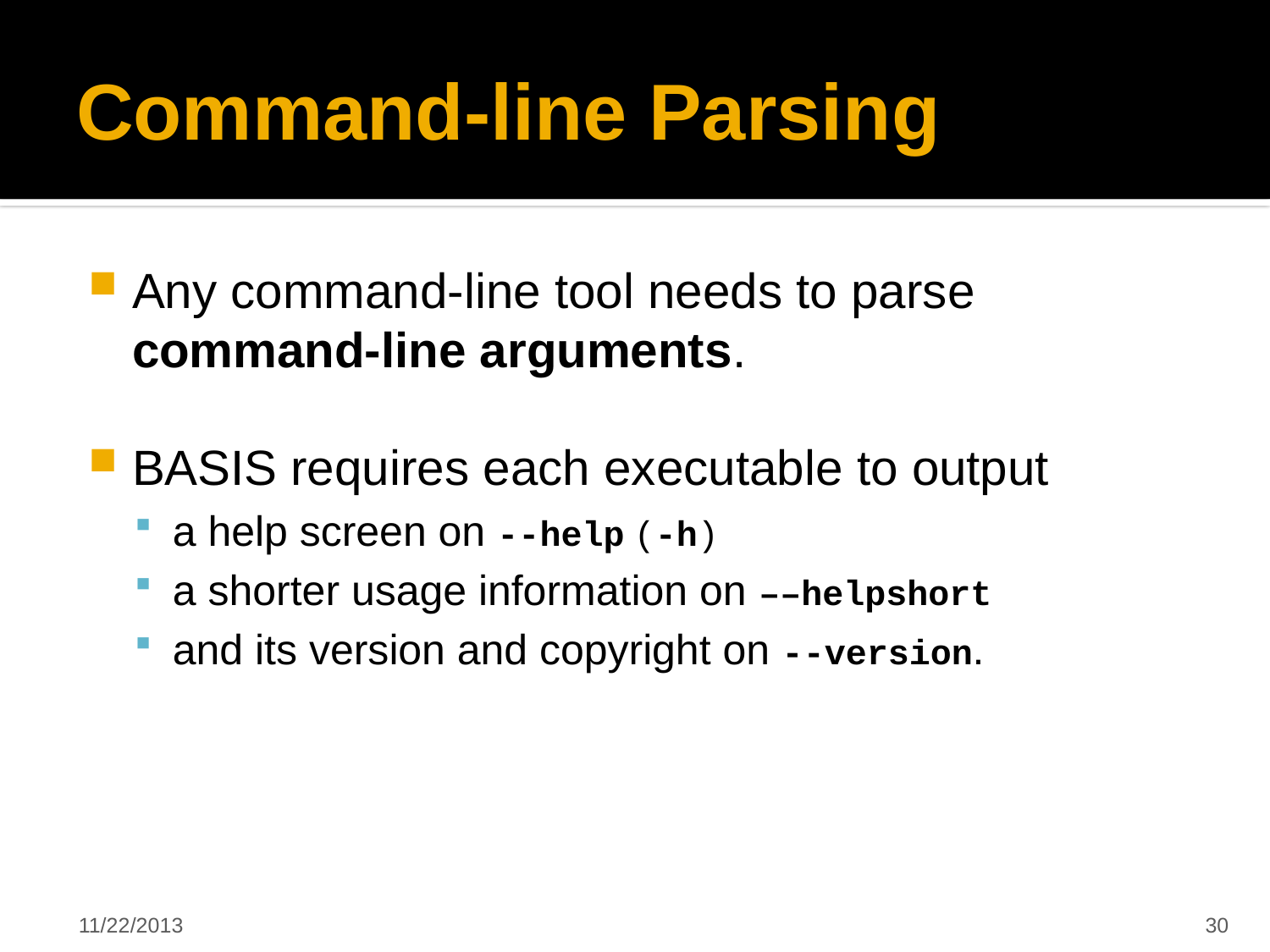

# Command-line Parsing
Any command-line tool needs to parse
command-line arguments.

BASIS requires each executable to output
a help screen on --help (-h)
a shorter usage information on ––helpshort
and its version and copyright on --version.
11/22/2013
30